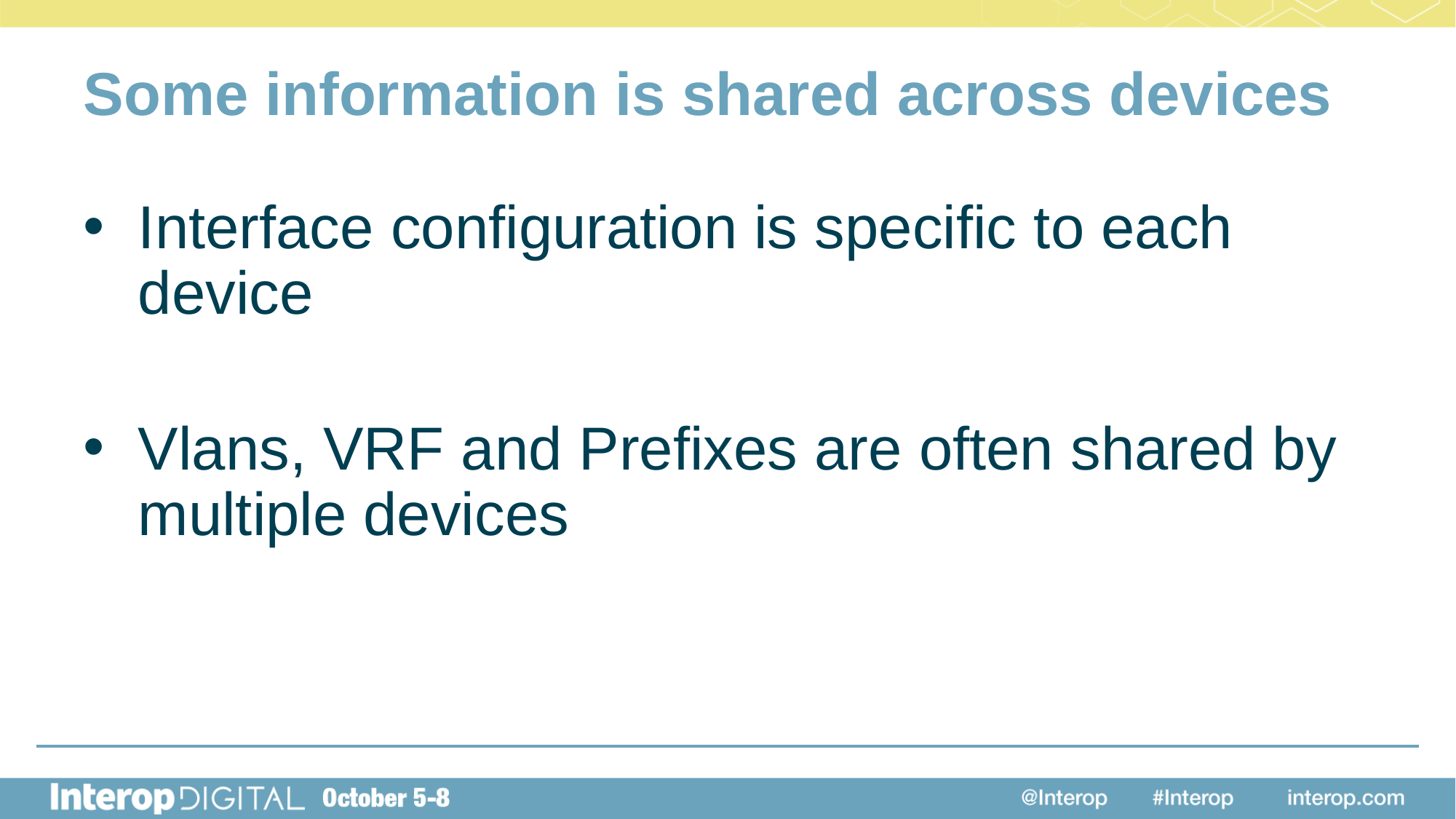

# Some information is shared across devices
Interface configuration is specific to each device

Vlans, VRF and Prefixes are often shared by multiple devices